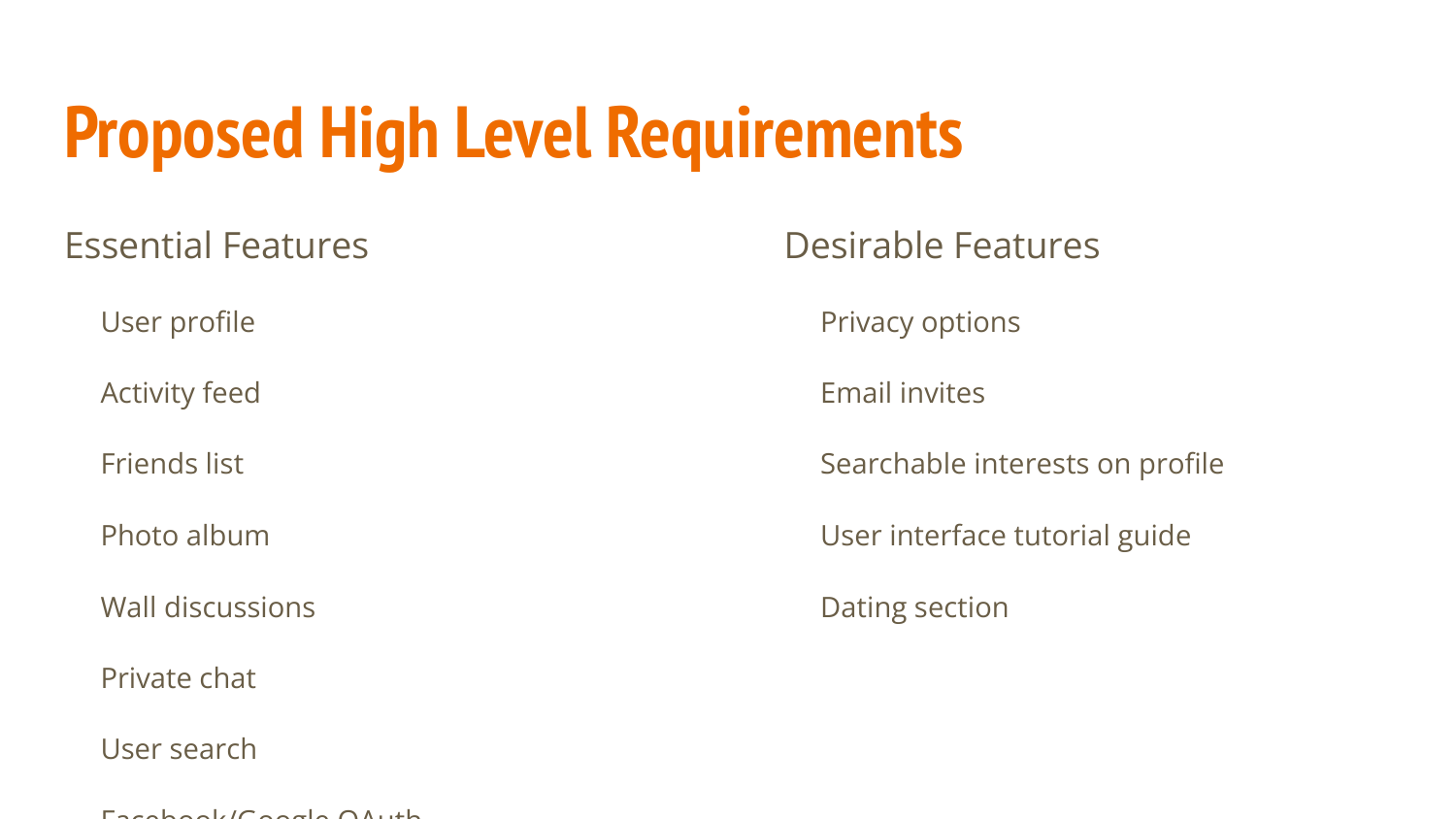

# Proposed High Level Requirements
Essential Features
User profile
Activity feed
Friends list
Photo album
Wall discussions
Private chat
User search
Facebook/Google OAuth
Desirable Features
Privacy options
Email invites
Searchable interests on profile
User interface tutorial guide
Dating section